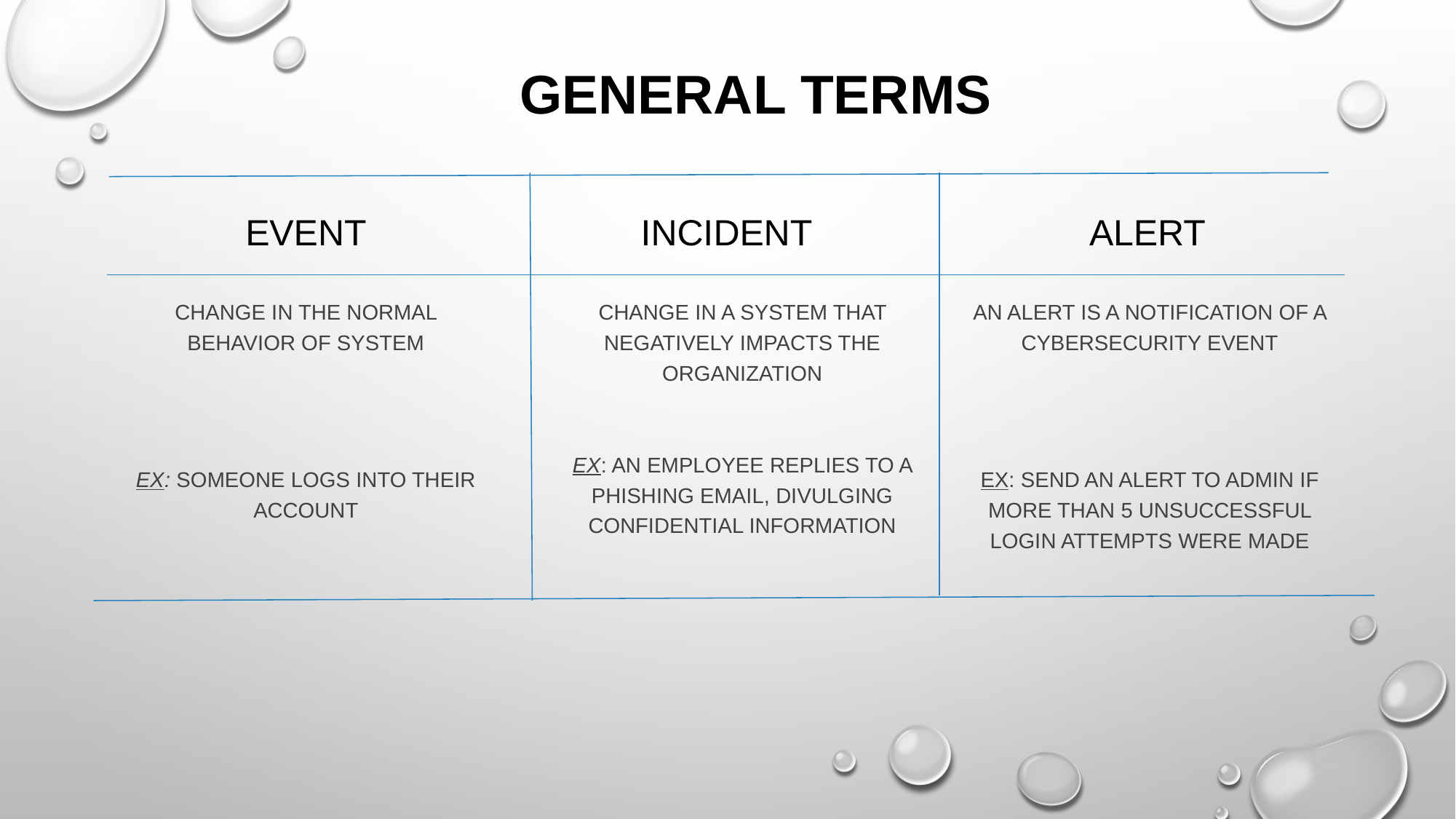

# GENERAL TERMS
EVENt
INCIDENt
ALERT
change in a system that negatively impacts the organization

EX: An employee replies to a phishing email, divulging confidential information
An alert is a notification of a cybersecurity event

Ex: send an alert to admin if more than 5 unsuccessful login attempts were made
change in the normal behavior of system

Ex: someone logs into their account